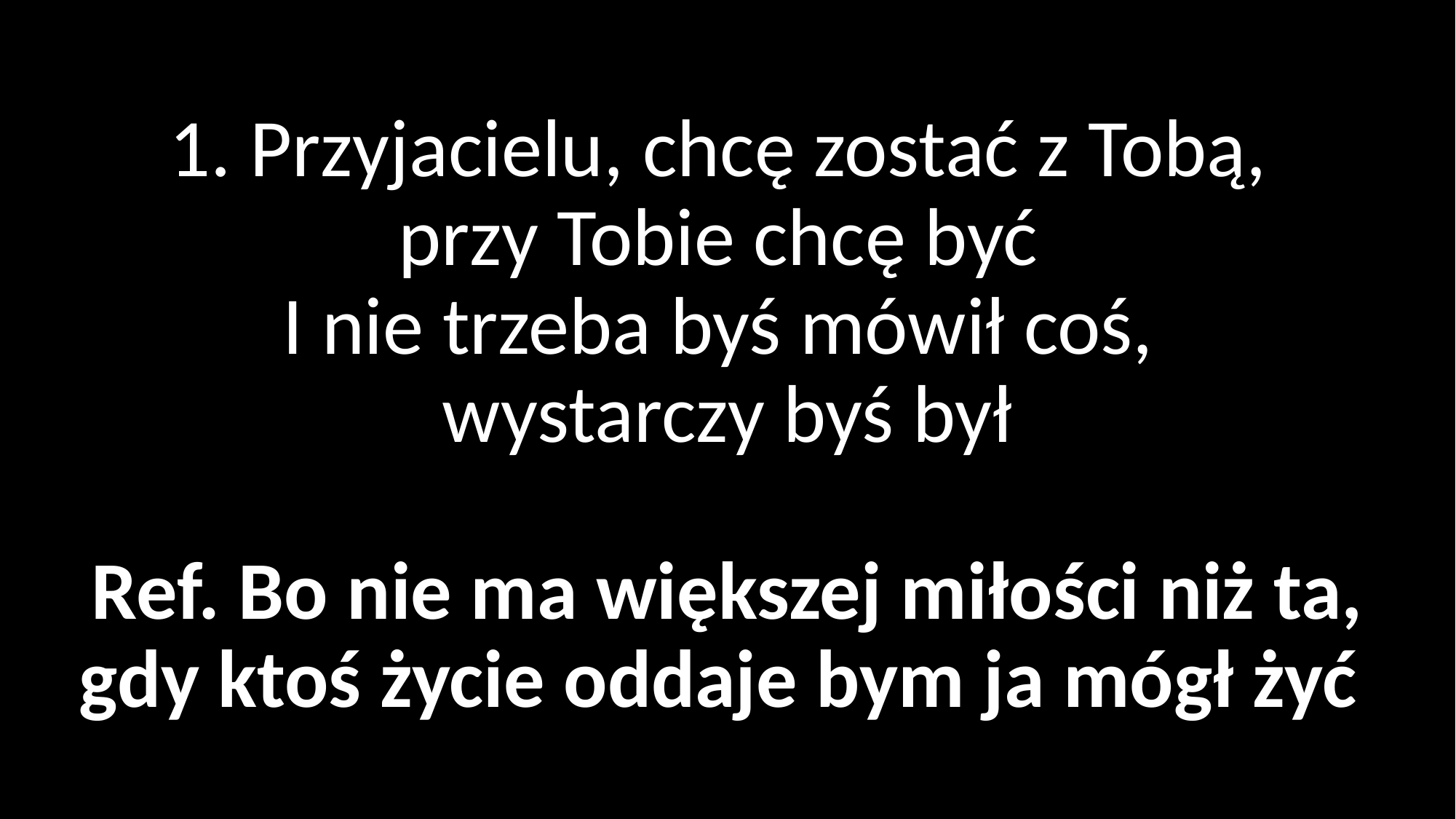

# 1. Przyjacielu, chcę zostać z Tobą, przy Tobie chcę być I nie trzeba byś mówił coś, wystarczy byś był Ref. Bo nie ma większej miłości niż ta, gdy ktoś życie oddaje bym ja mógł żyć